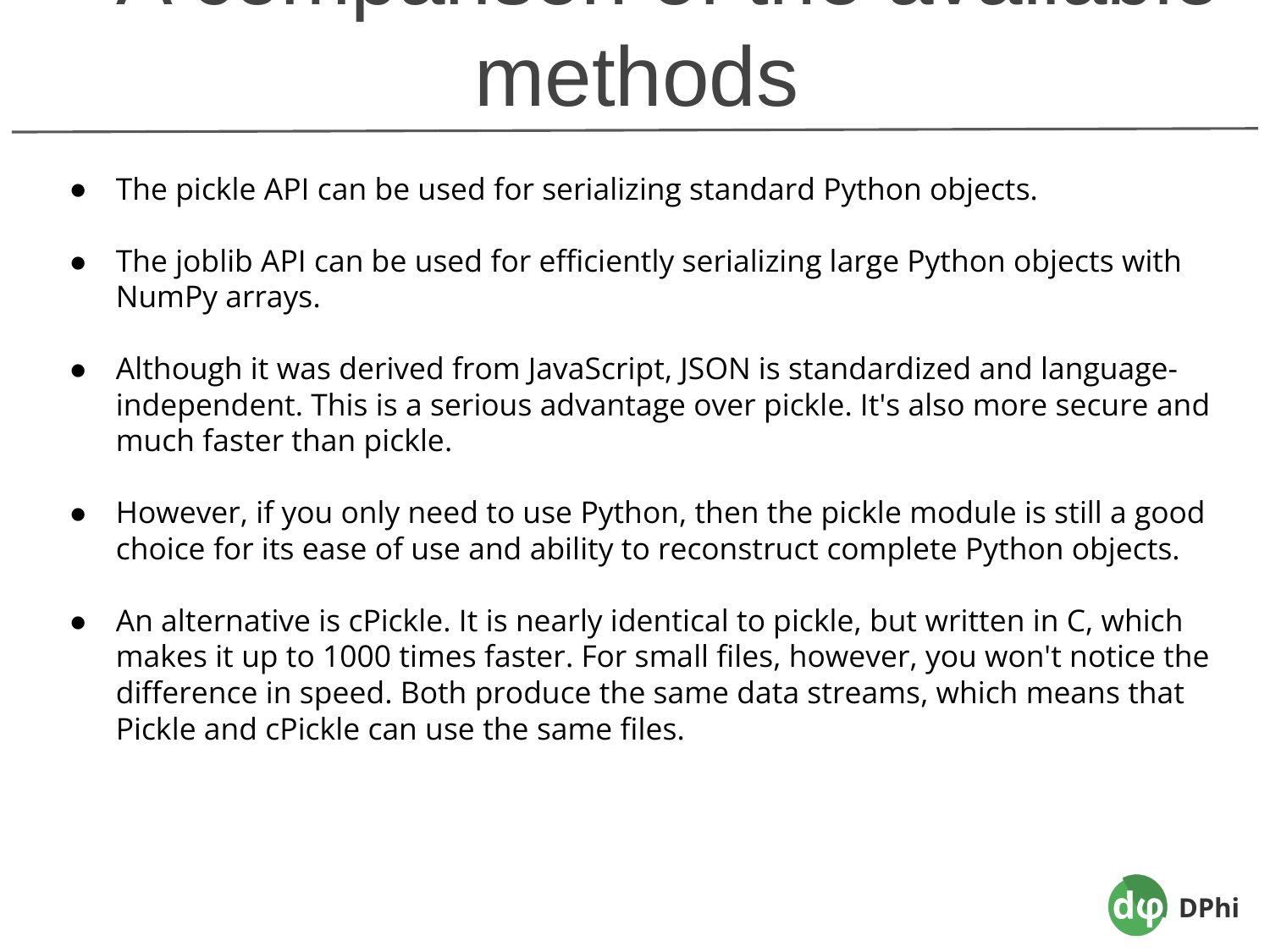

A comparison of the available methods
The pickle API can be used for serializing standard Python objects.

The joblib API can be used for efficiently serializing large Python objects with NumPy arrays.

Although it was derived from JavaScript, JSON is standardized and language-independent. This is a serious advantage over pickle. It's also more secure and much faster than pickle.

However, if you only need to use Python, then the pickle module is still a good choice for its ease of use and ability to reconstruct complete Python objects.

An alternative is cPickle. It is nearly identical to pickle, but written in C, which makes it up to 1000 times faster. For small files, however, you won't notice the difference in speed. Both produce the same data streams, which means that Pickle and cPickle can use the same files.